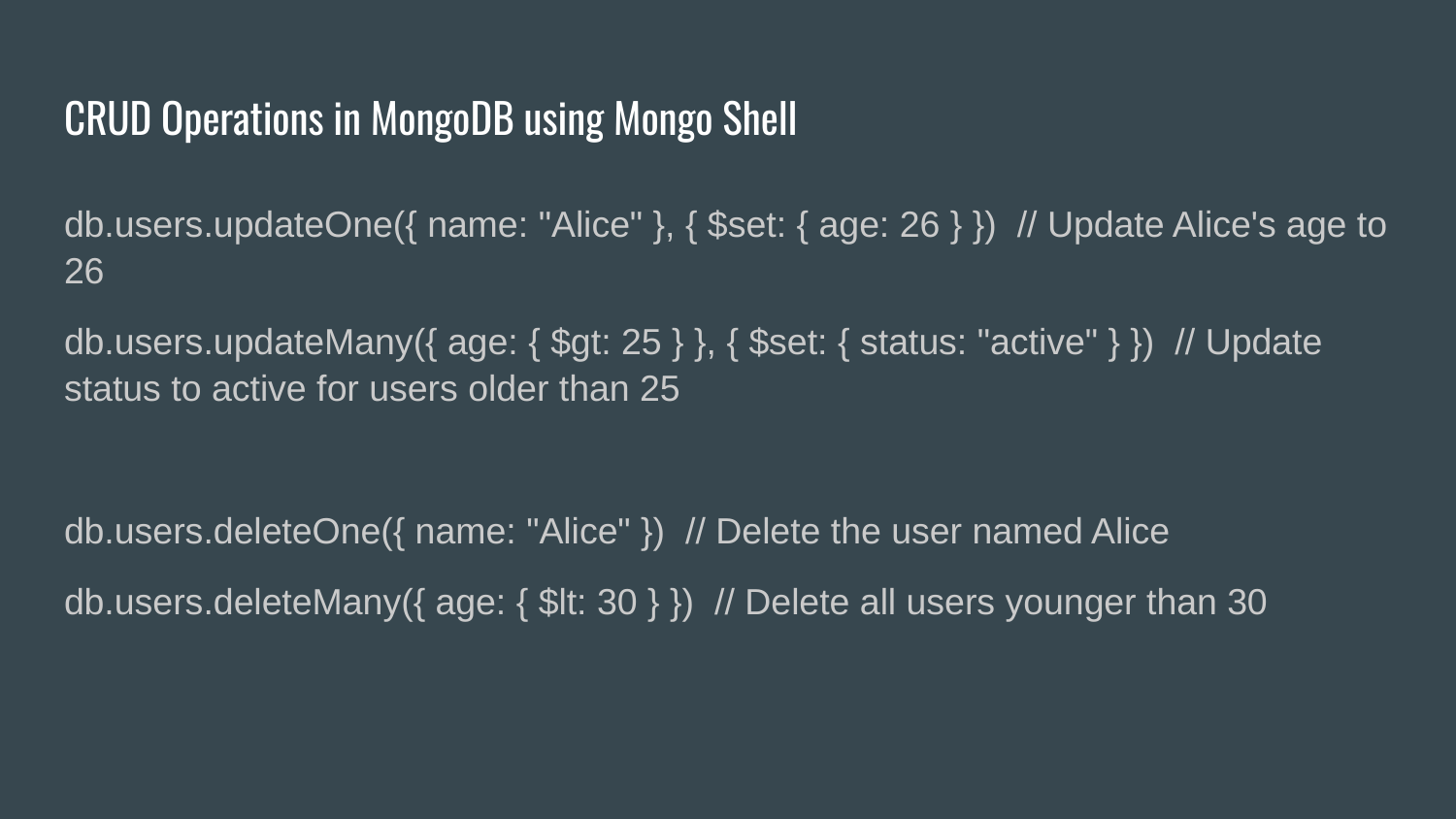

# CRUD Operations in MongoDB using Mongo Shell
db.users.updateOne({ name: "Alice" }, { $set: { age: 26 } })  // Update Alice's age to 26
db.users.updateMany({ age: { $gt: 25 } }, { $set: { status: "active" } })  // Update status to active for users older than 25

db.users.deleteOne({ name: "Alice" })  // Delete the user named Alice
db.users.deleteMany({ age: { $lt: 30 } })  // Delete all users younger than 30